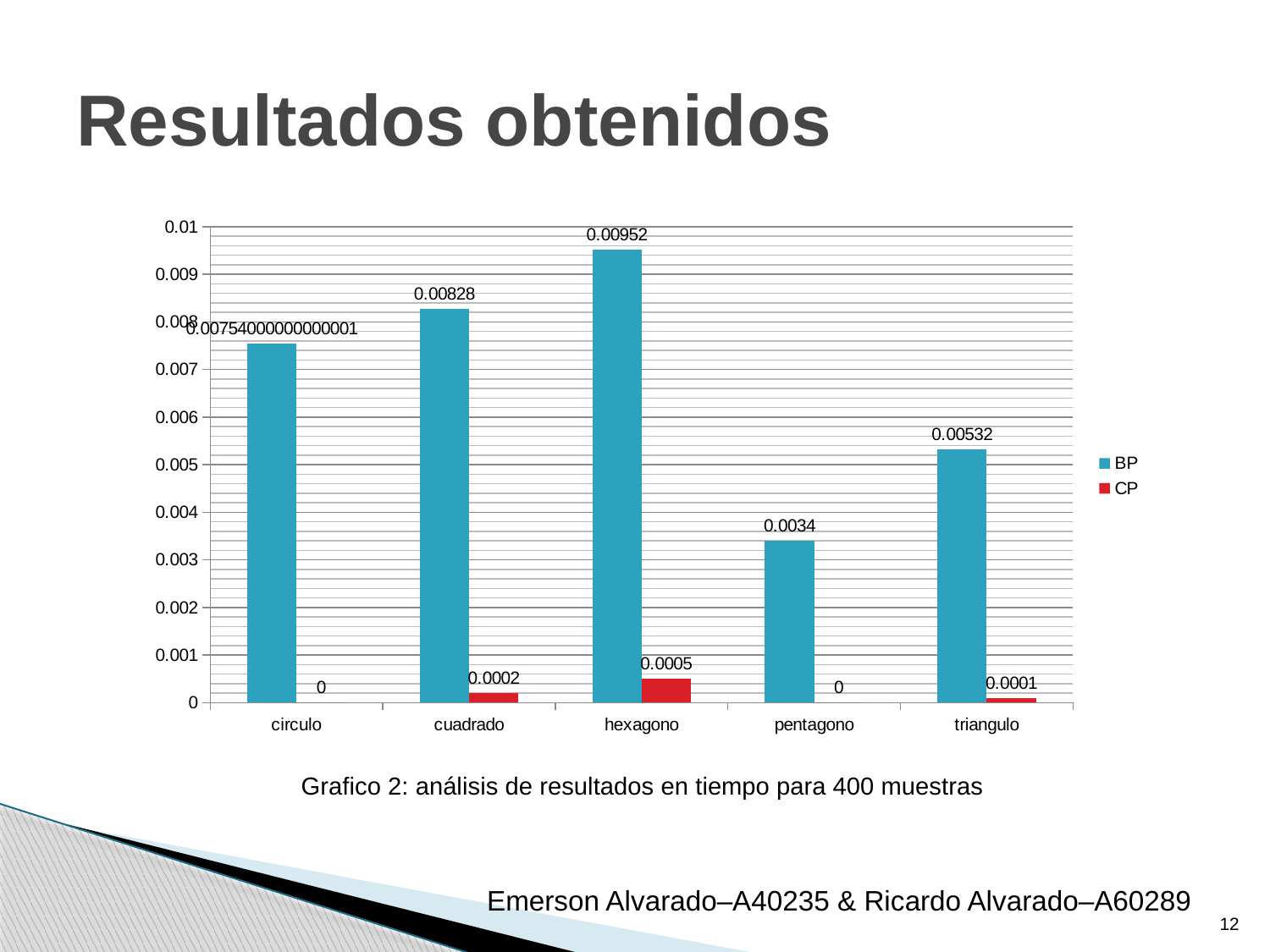

# Resultados obtenidos

Grafico 2: análisis de resultados en tiempo para 400 muestras

### Chart

| Category | BP | CP |
|---|---|---|
| circulo | 0.007540000000000006 | 0.0 |
| cuadrado | 0.008280000000000003 | 0.00020000000000000017 |
| hexagono | 0.00952 | 0.0005000000000000003 |
| pentagono | 0.0034000000000000037 | 0.0 |
| triangulo | 0.00532 | 0.00010000000000000009 |
Emerson Alvarado–A40235 & Ricardo Alvarado–A60289
12